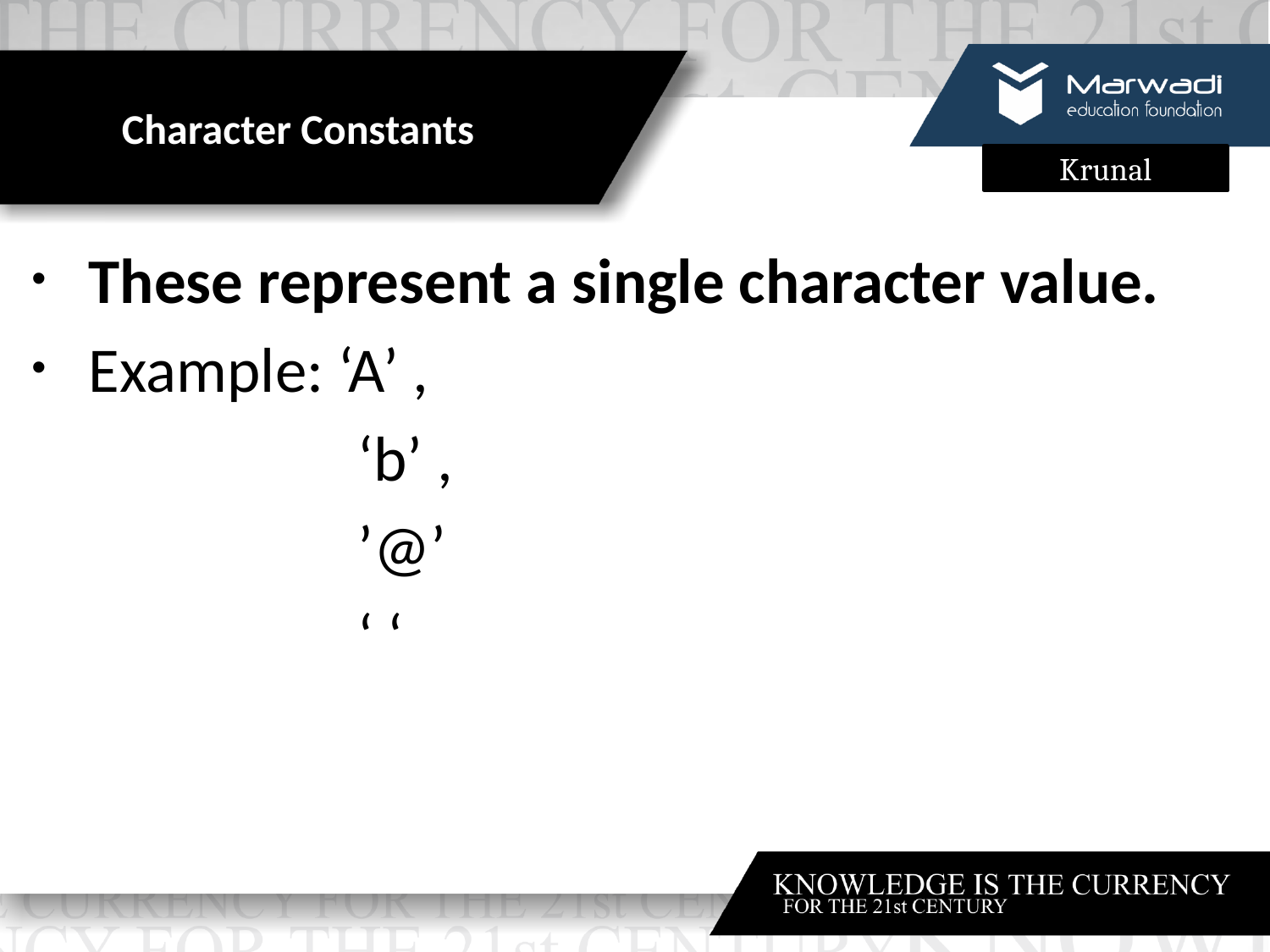

# Character Constants
These represent a single character value.
Example: ‘A’ ,
		     ‘b’ ,
		     ’@’
		     ‘ ‘